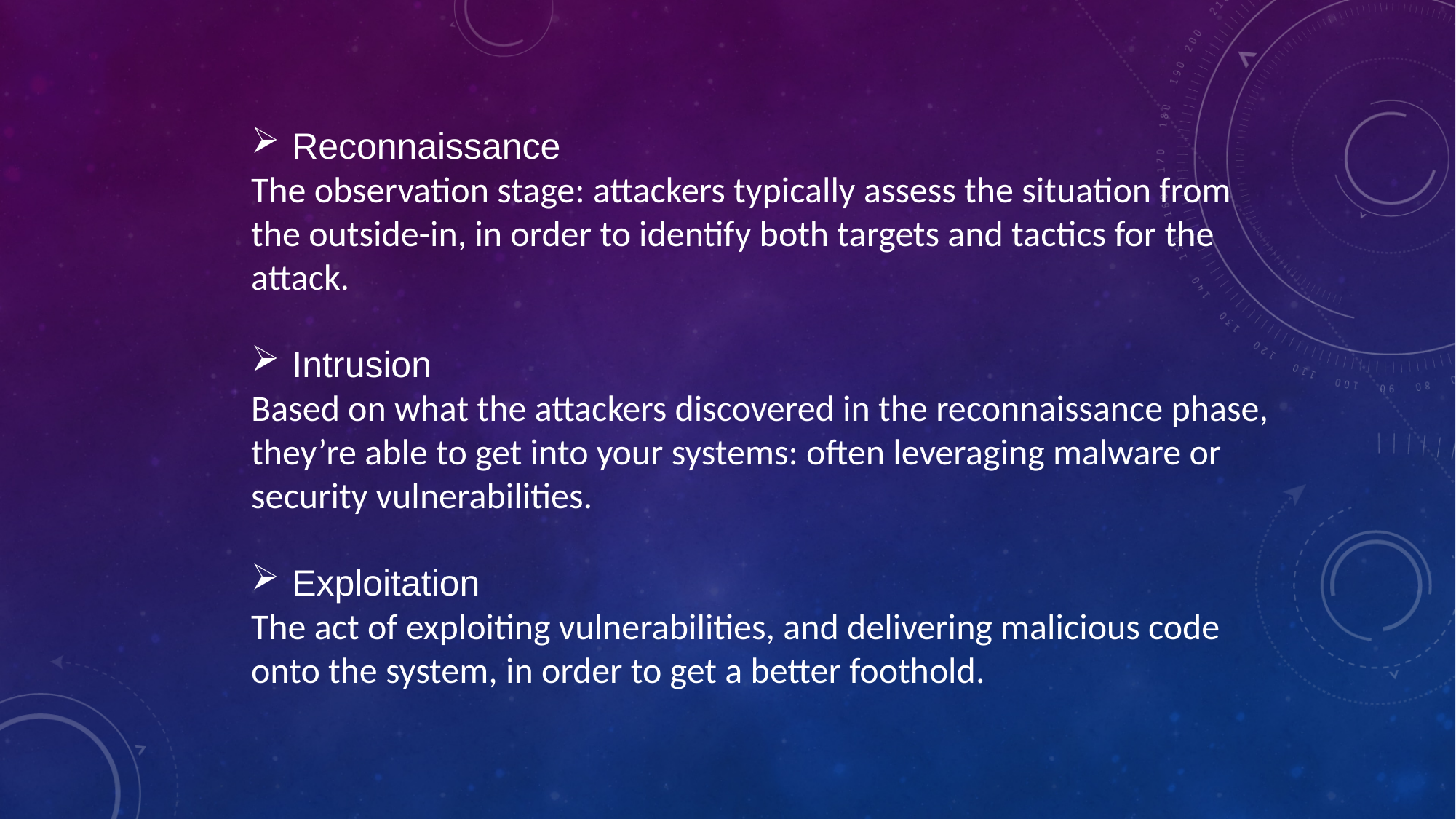

Reconnaissance
The observation stage: attackers typically assess the situation from the outside-in, in order to identify both targets and tactics for the attack.

Intrusion
Based on what the attackers discovered in the reconnaissance phase, they’re able to get into your systems: often leveraging malware or security vulnerabilities.

Exploitation
The act of exploiting vulnerabilities, and delivering malicious code onto the system, in order to get a better foothold.